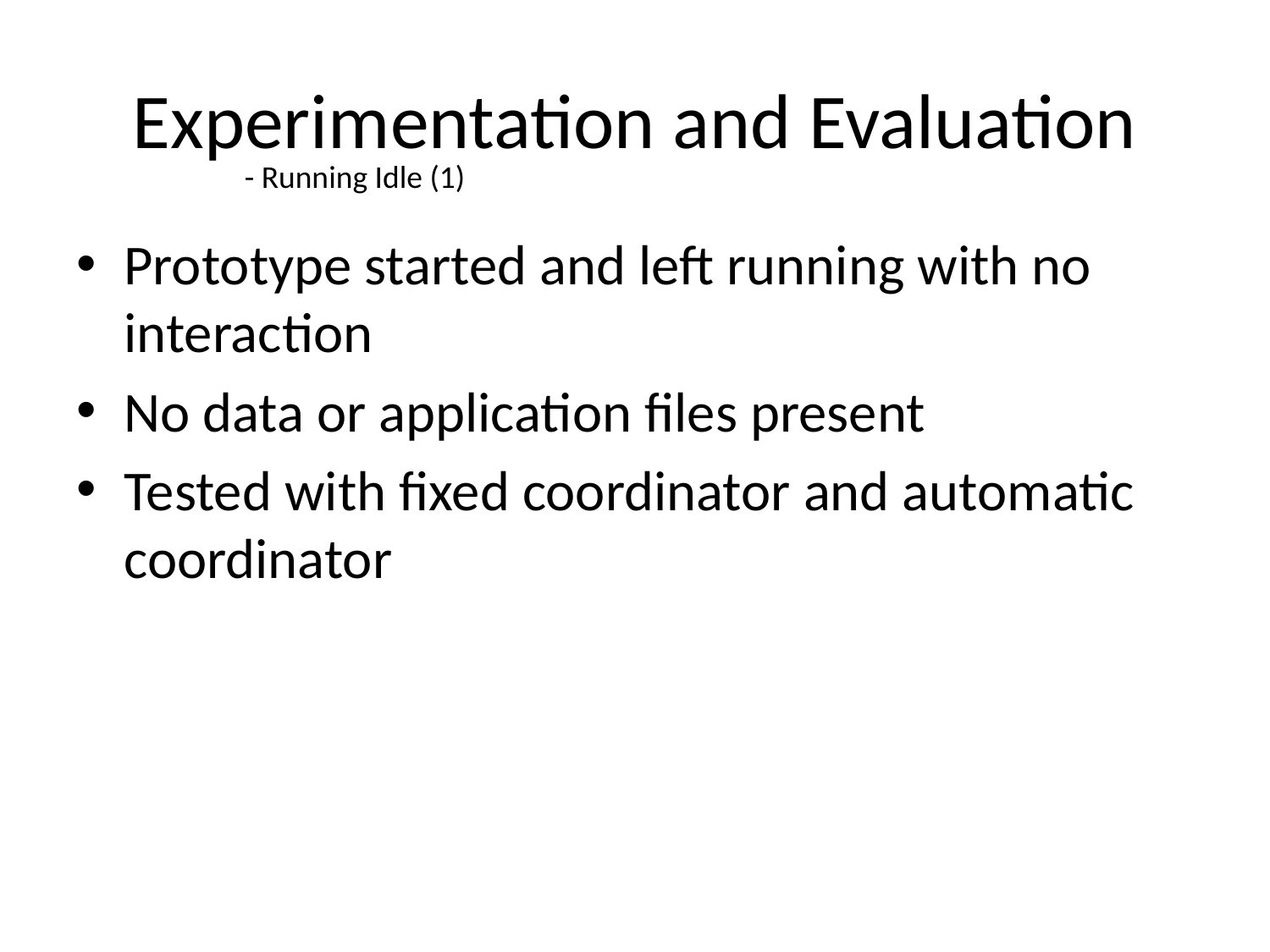

# Experimentation and Evaluation
- Running Idle (1)
Prototype started and left running with no interaction
No data or application files present
Tested with fixed coordinator and automatic coordinator